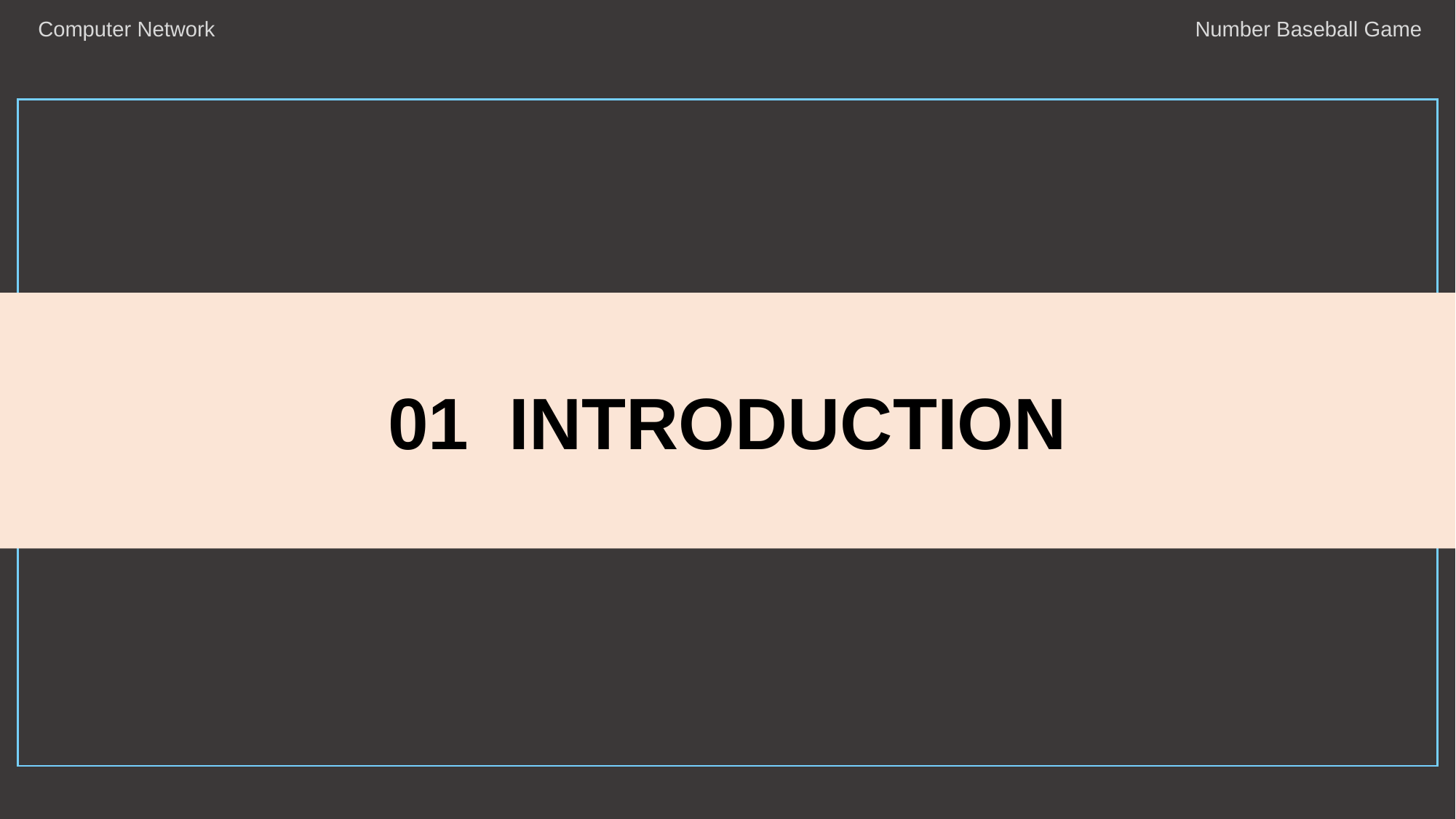

Computer Network
Number Baseball Game

01  INTRODUCTION